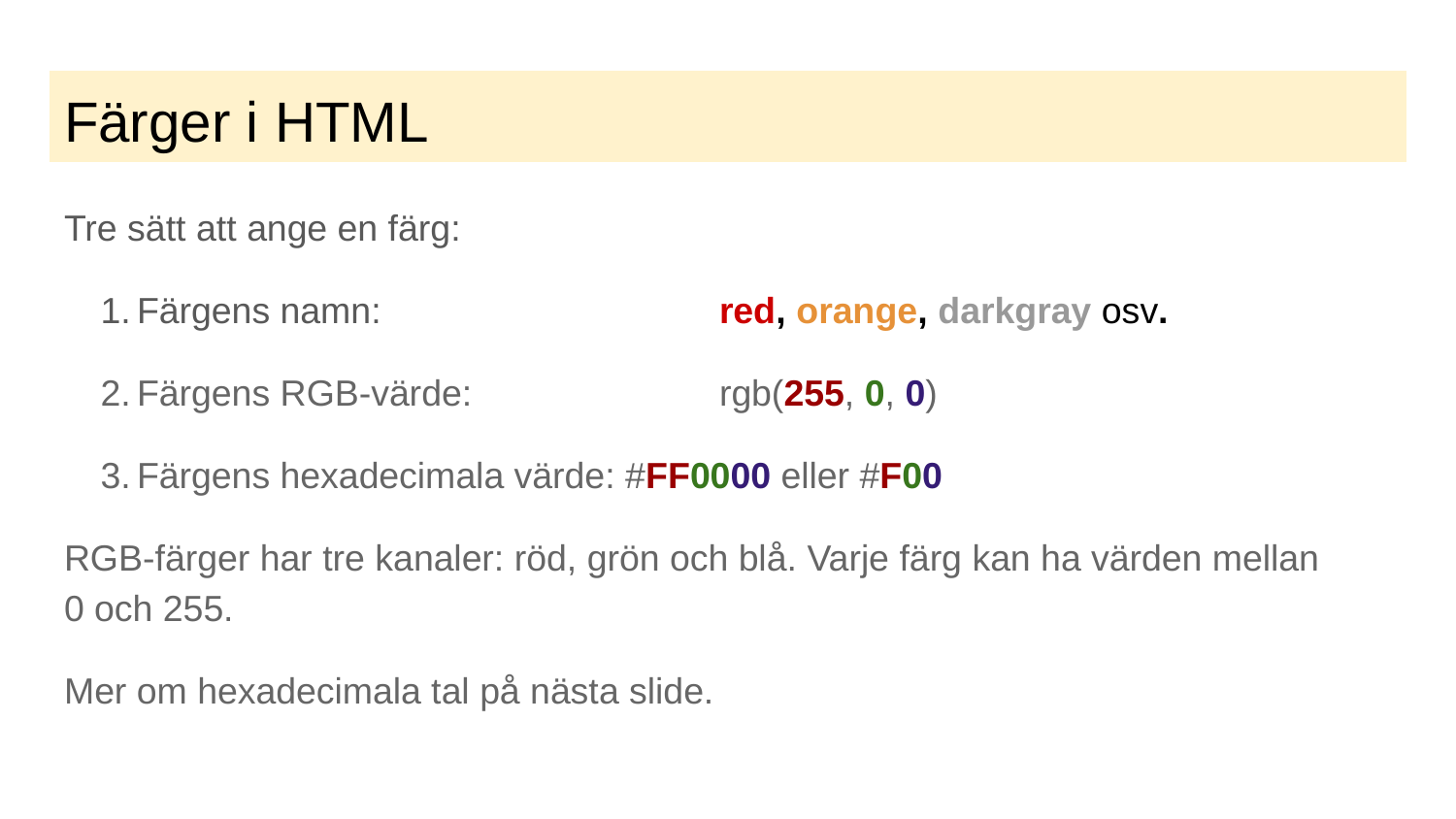

# Färger i HTML
Tre sätt att ange en färg:
Färgens namn:			red, orange, darkgray osv.
Färgens RGB-värde:		rgb(255, 0, 0)
Färgens hexadecimala värde: #FF0000 eller #F00
RGB-färger har tre kanaler: röd, grön och blå. Varje färg kan ha värden mellan
0 och 255.
Mer om hexadecimala tal på nästa slide.